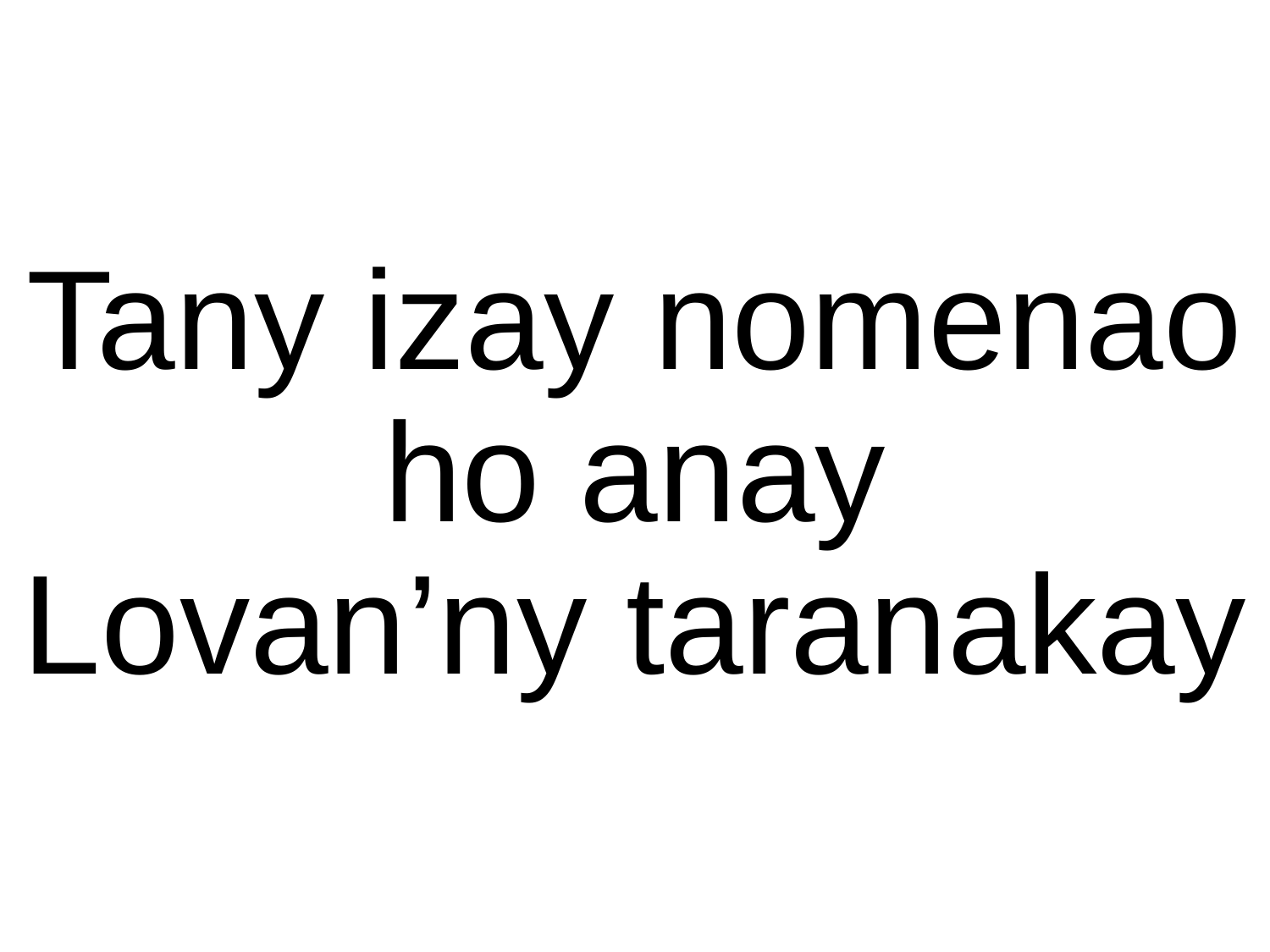

# Tany izay nomenao ho anay Lovan’ny taranakay